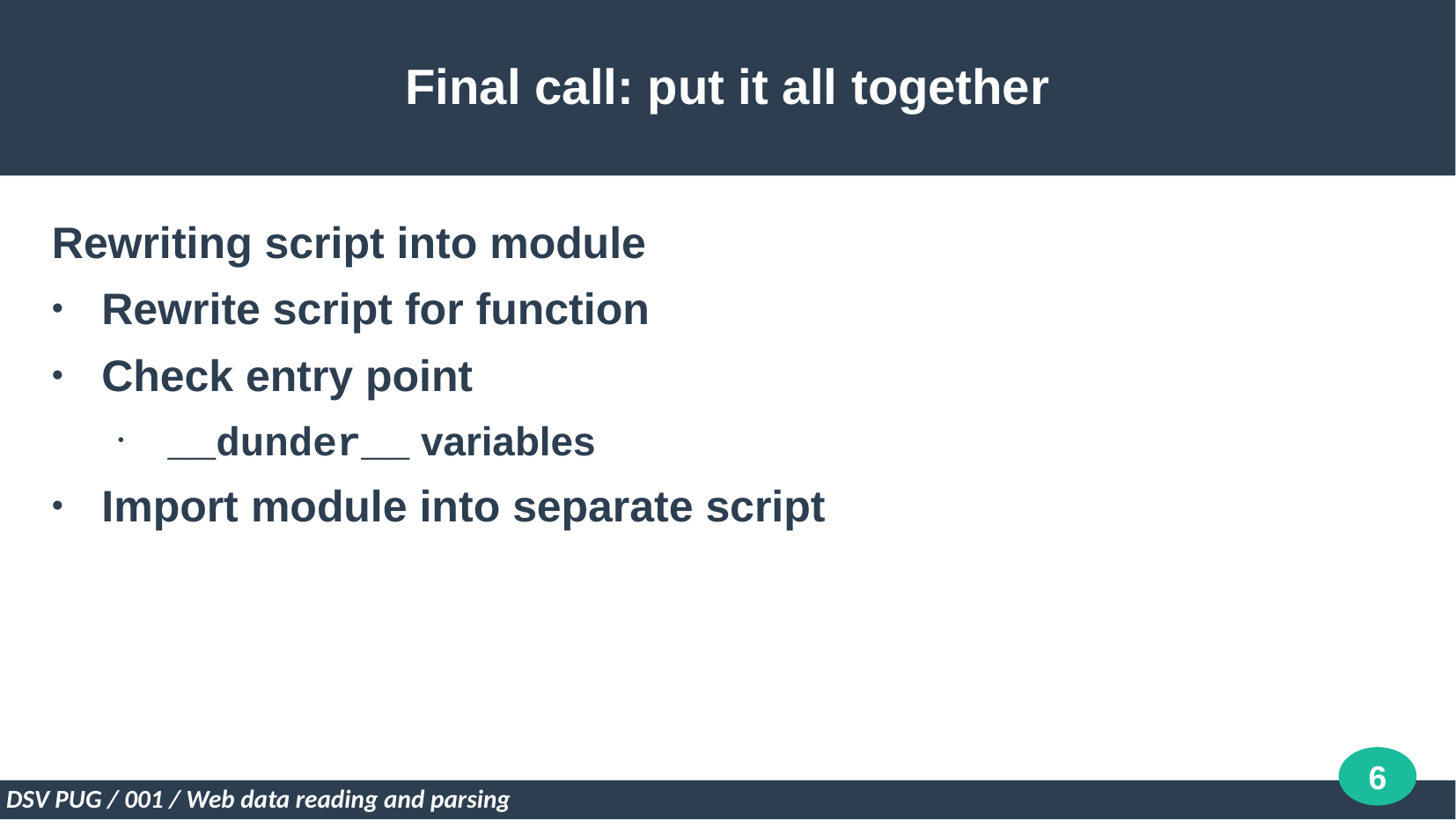

Final call: put it all together
Rewriting script into module
Rewrite script for function
Check entry point
__dunder__ variables
Import module into separate script
6
DSV PUG / 001 / Web data reading and parsing